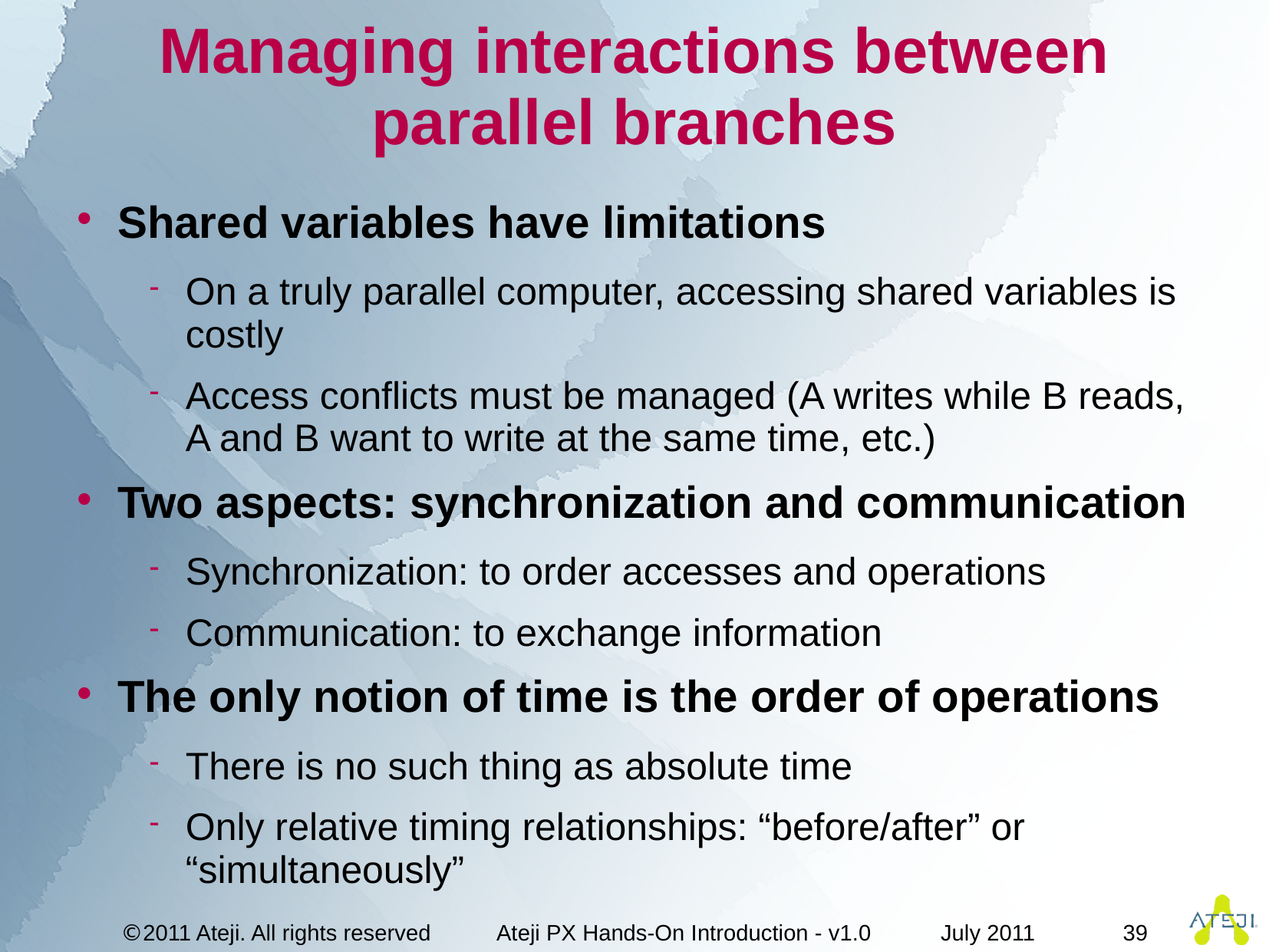

# Managing interactions between parallel branches
Shared variables have limitations
On a truly parallel computer, accessing shared variables is costly
Access conflicts must be managed (A writes while B reads, A and B want to write at the same time, etc.)
Two aspects: synchronization and communication
Synchronization: to order accesses and operations
Communication: to exchange information
The only notion of time is the order of operations
There is no such thing as absolute time
Only relative timing relationships: “before/after” or “simultaneously”